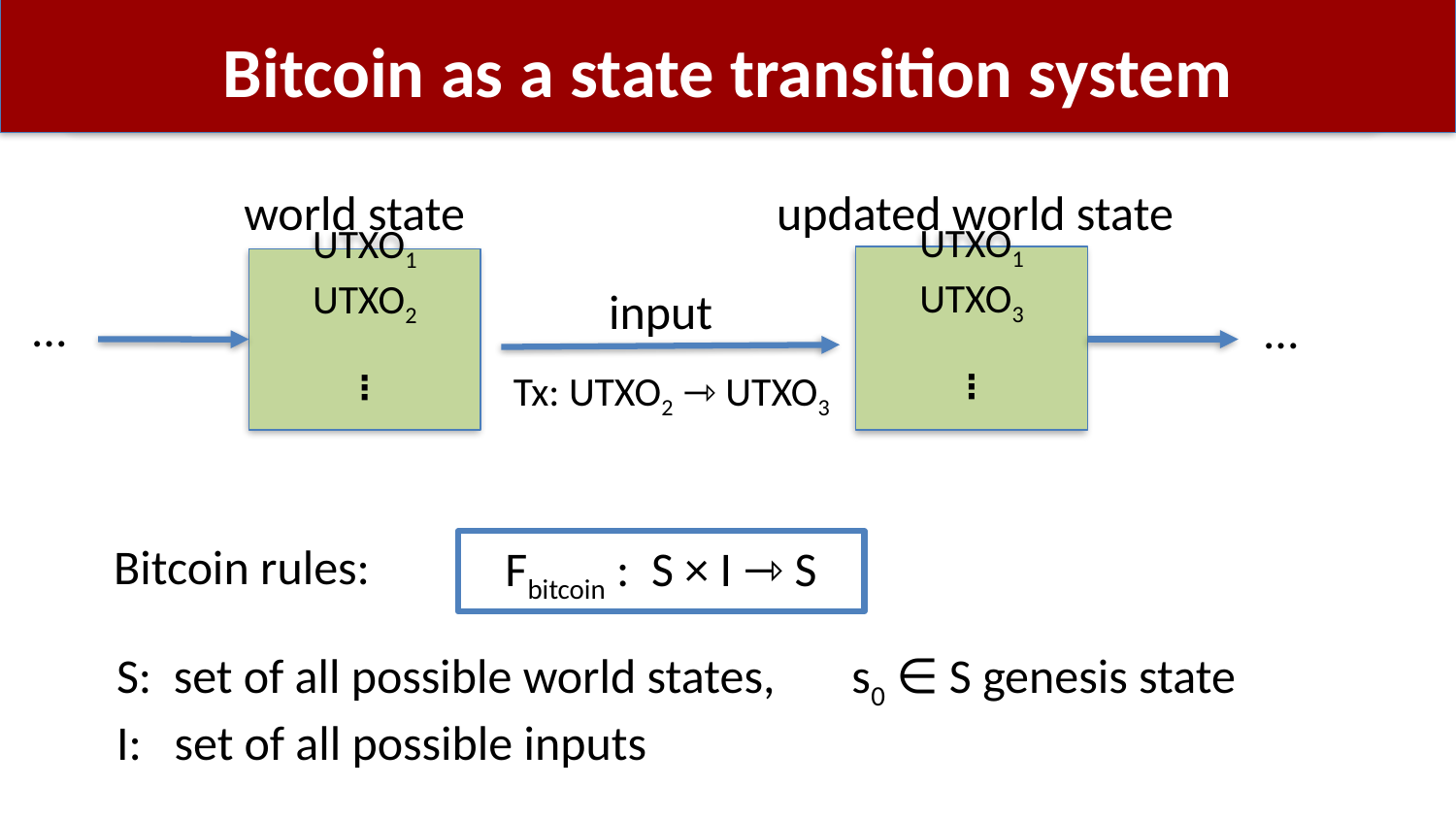

# Bitcoin as a state transition system
world state
updated world state
UTXO1
UTXO3
⋮

…
UTXO1
UTXO2
⋮

input
Tx: UTXO2 ⇾ UTXO3
…
Bitcoin rules:
   Fbitcoin :  S × I ⇾ S
S:  set of all possible world states,       s0 ∈ S genesis state
I:   set of all possible inputs